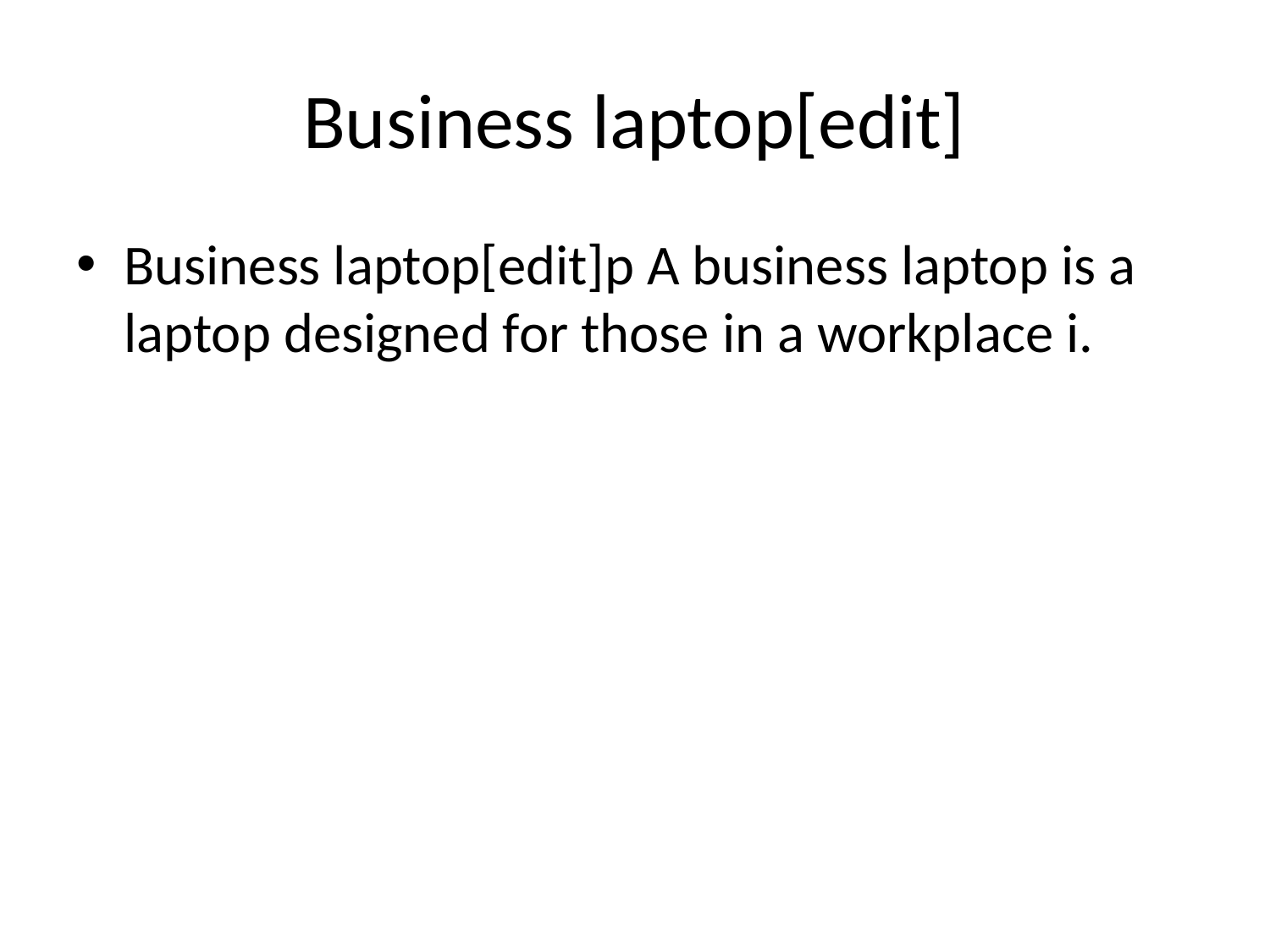

# Business laptop[edit]
Business laptop[edit]p A business laptop is a laptop designed for those in a workplace i.